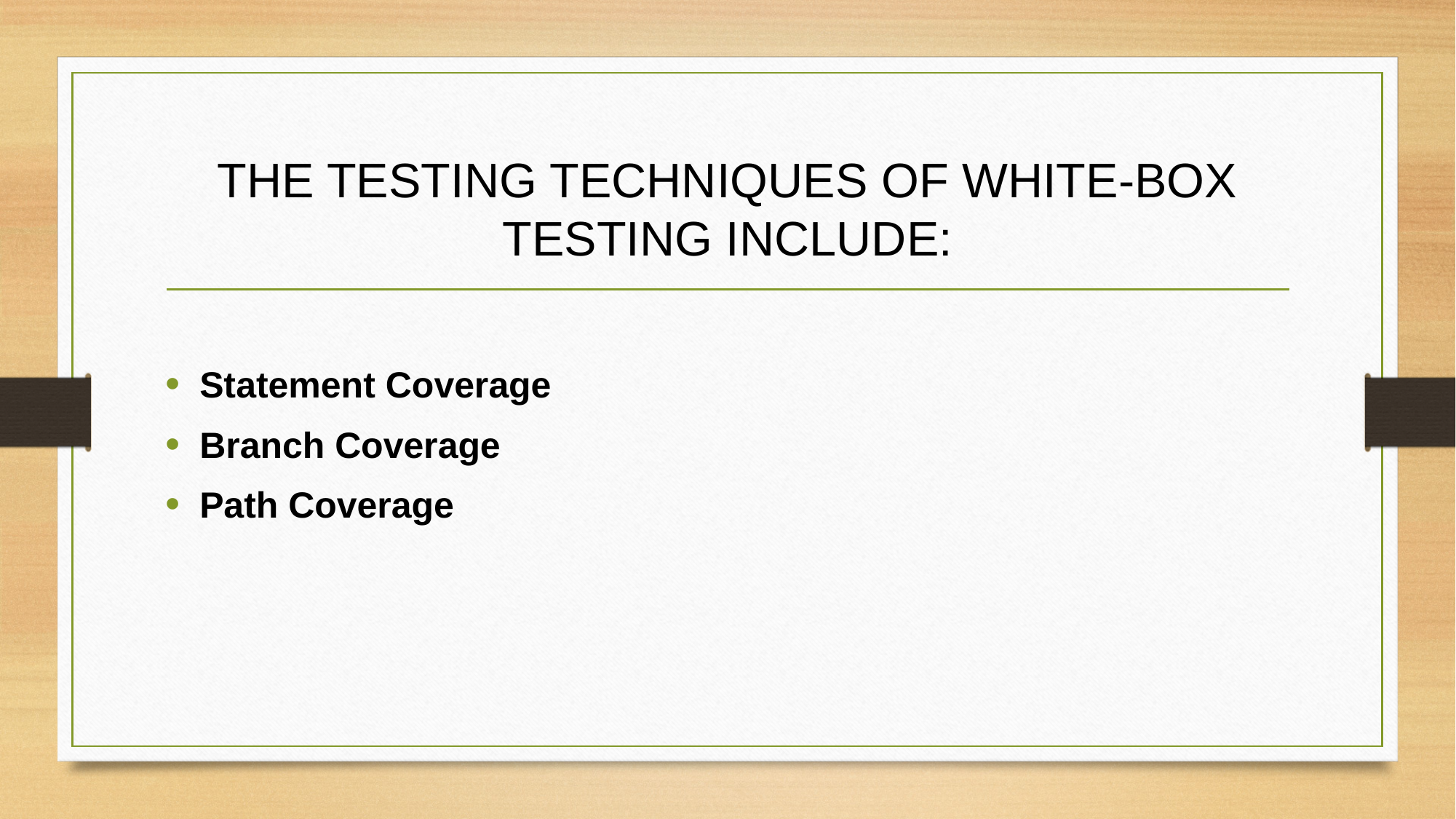

# THE TESTING TECHNIQUES OF WHITE-BOX TESTING INCLUDE:
Statement Coverage
Branch Coverage
Path Coverage